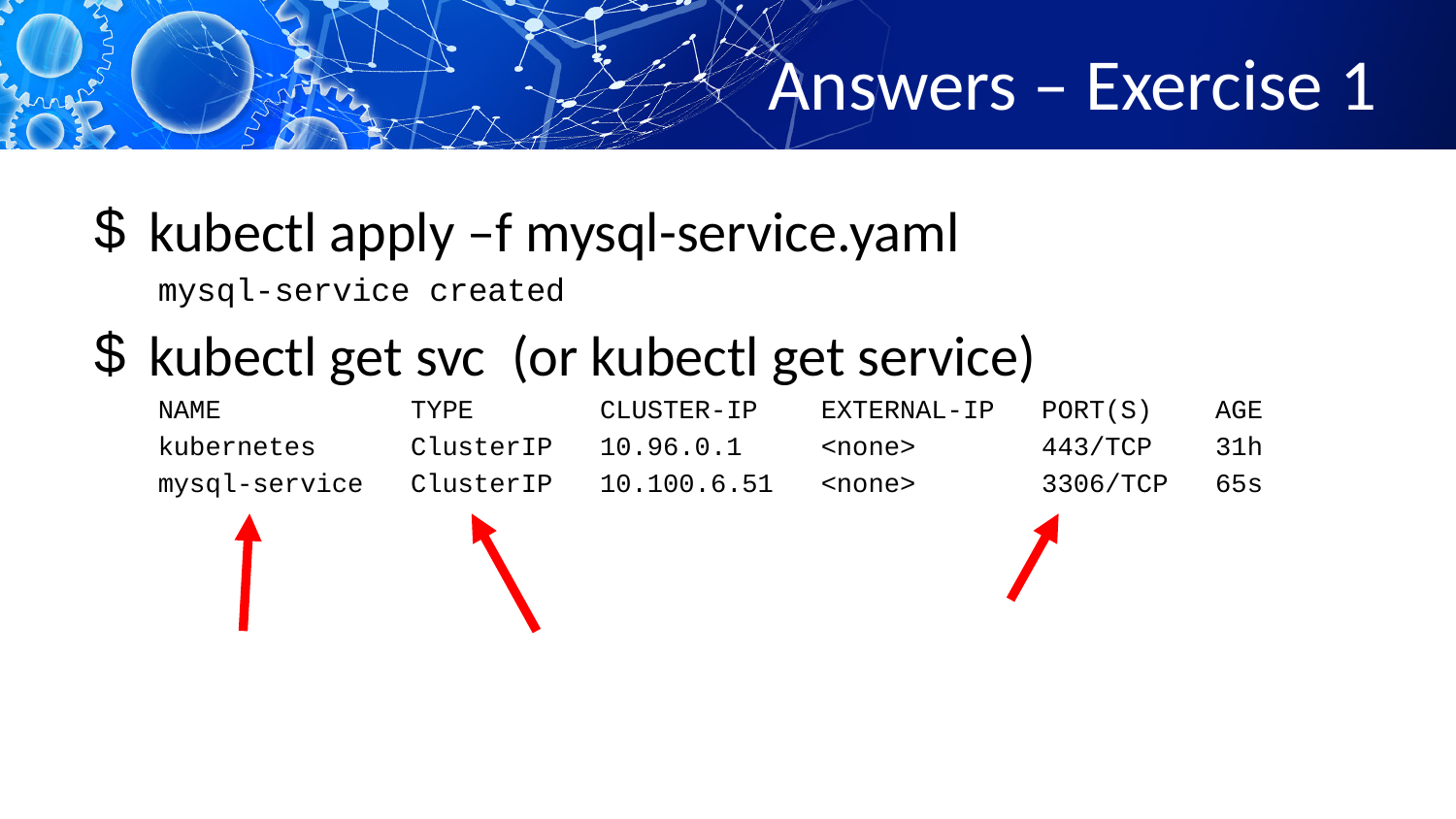

# Answers – Exercise 1
kubectl apply –f mysql-service.yaml
mysql-service created
kubectl get svc  (or kubectl get service)
NAME            TYPE        CLUSTER-IP    EXTERNAL-IP   PORT(S)    AGE
kubernetes      ClusterIP   10.96.0.1     <none>        443/TCP    31h
mysql-service   ClusterIP   10.100.6.51   <none>        3306/TCP   65s